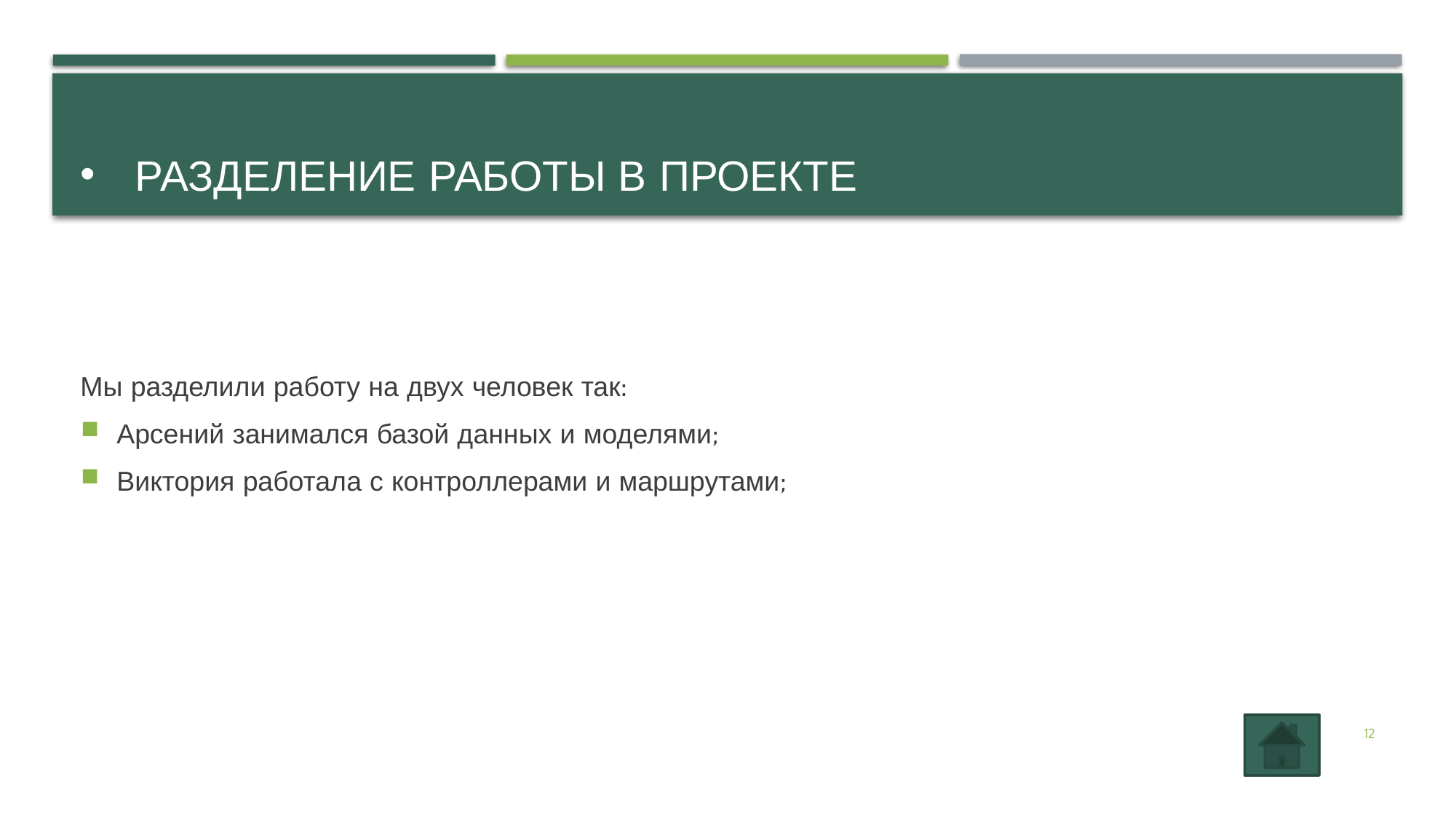

# Разделение работы в проекте
Мы разделили работу на двух человек так:
Арсений занимался базой данных и моделями;
Виктория работала с контроллерами и маршрутами;

12